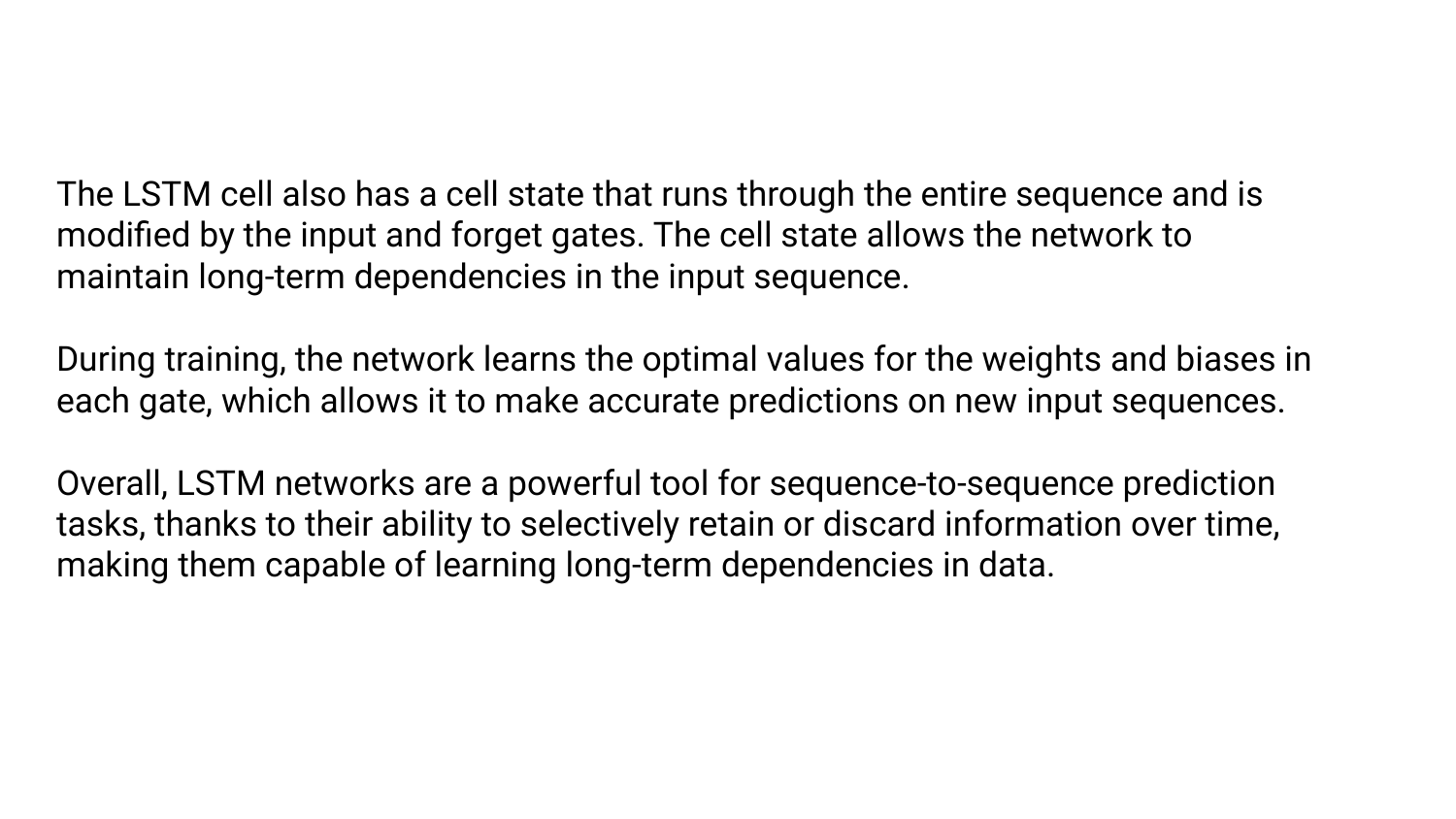

The LSTM cell also has a cell state that runs through the entire sequence and is modified by the input and forget gates. The cell state allows the network to maintain long-term dependencies in the input sequence.

During training, the network learns the optimal values for the weights and biases in each gate, which allows it to make accurate predictions on new input sequences.

Overall, LSTM networks are a powerful tool for sequence-to-sequence prediction tasks, thanks to their ability to selectively retain or discard information over time, making them capable of learning long-term dependencies in data.